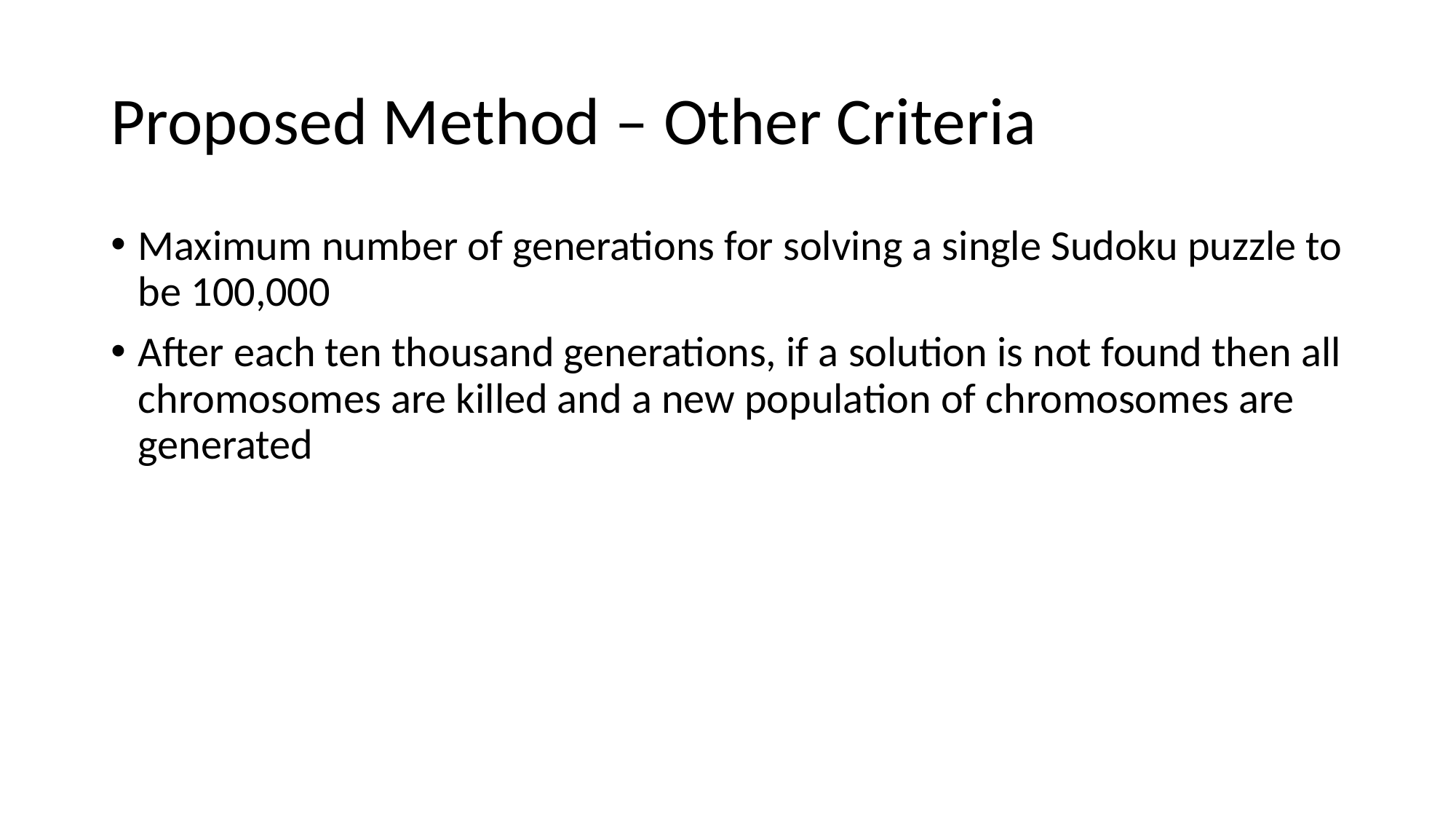

# Proposed Method – Other Criteria
Maximum number of generations for solving a single Sudoku puzzle to be 100,000
After each ten thousand generations, if a solution is not found then all chromosomes are killed and a new population of chromosomes are generated